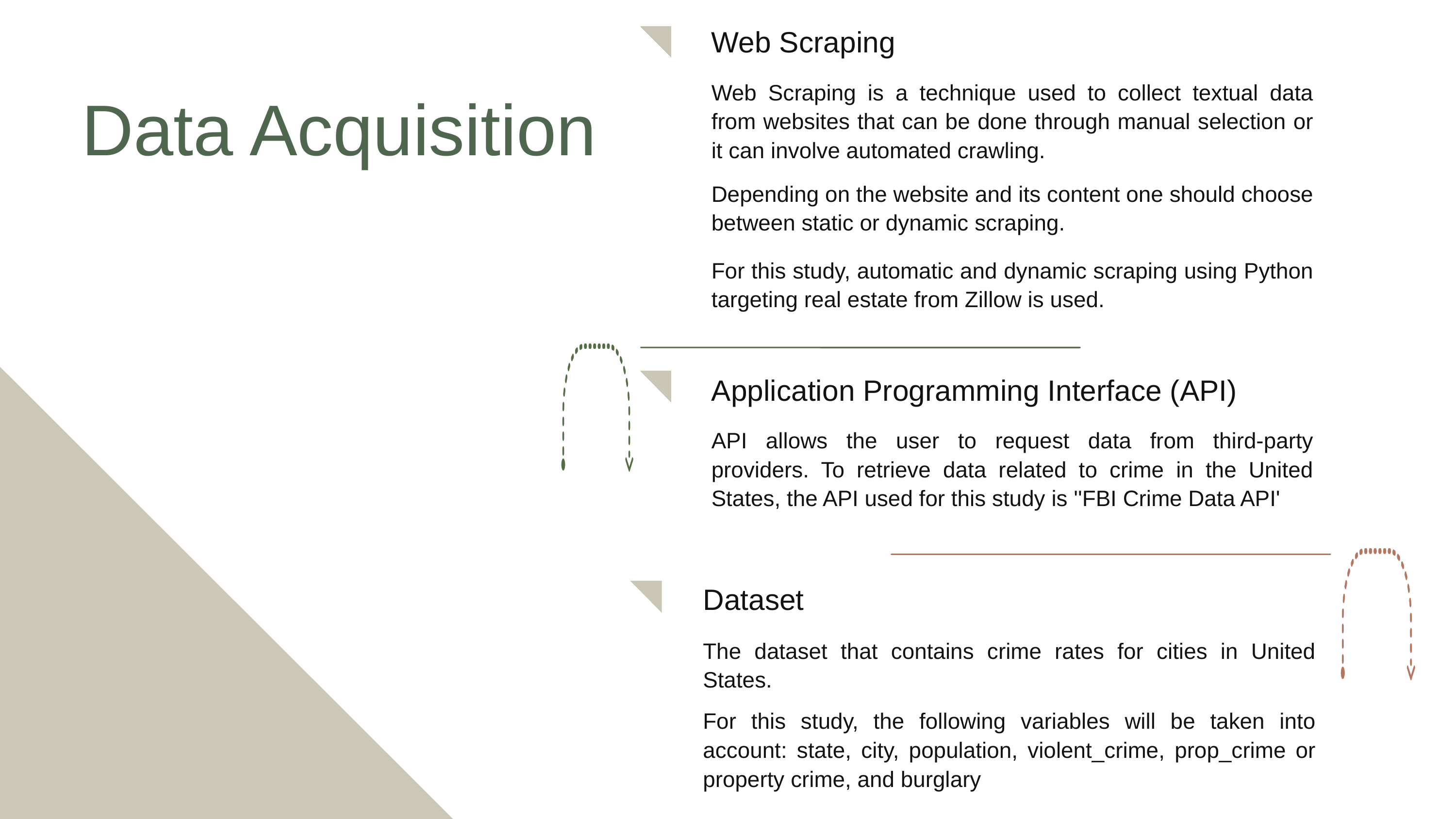

Web Scraping

Web Scraping is a technique used to collect textual data from websites that can be done through manual selection or it can involve automated crawling.
Depending on the website and its content one should choose between static or dynamic scraping.
For this study, automatic and dynamic scraping using Python targeting real estate from Zillow is used.
Data Acquisition

Application Programming Interface (API)
API allows the user to request data from third-party providers. To retrieve data related to crime in the United States, the API used for this study is ''FBI Crime Data API'

Dataset

The dataset that contains crime rates for cities in United States.
For this study, the following variables will be taken into account: state, city, population, violent_crime, prop_crime or property crime, and burglary